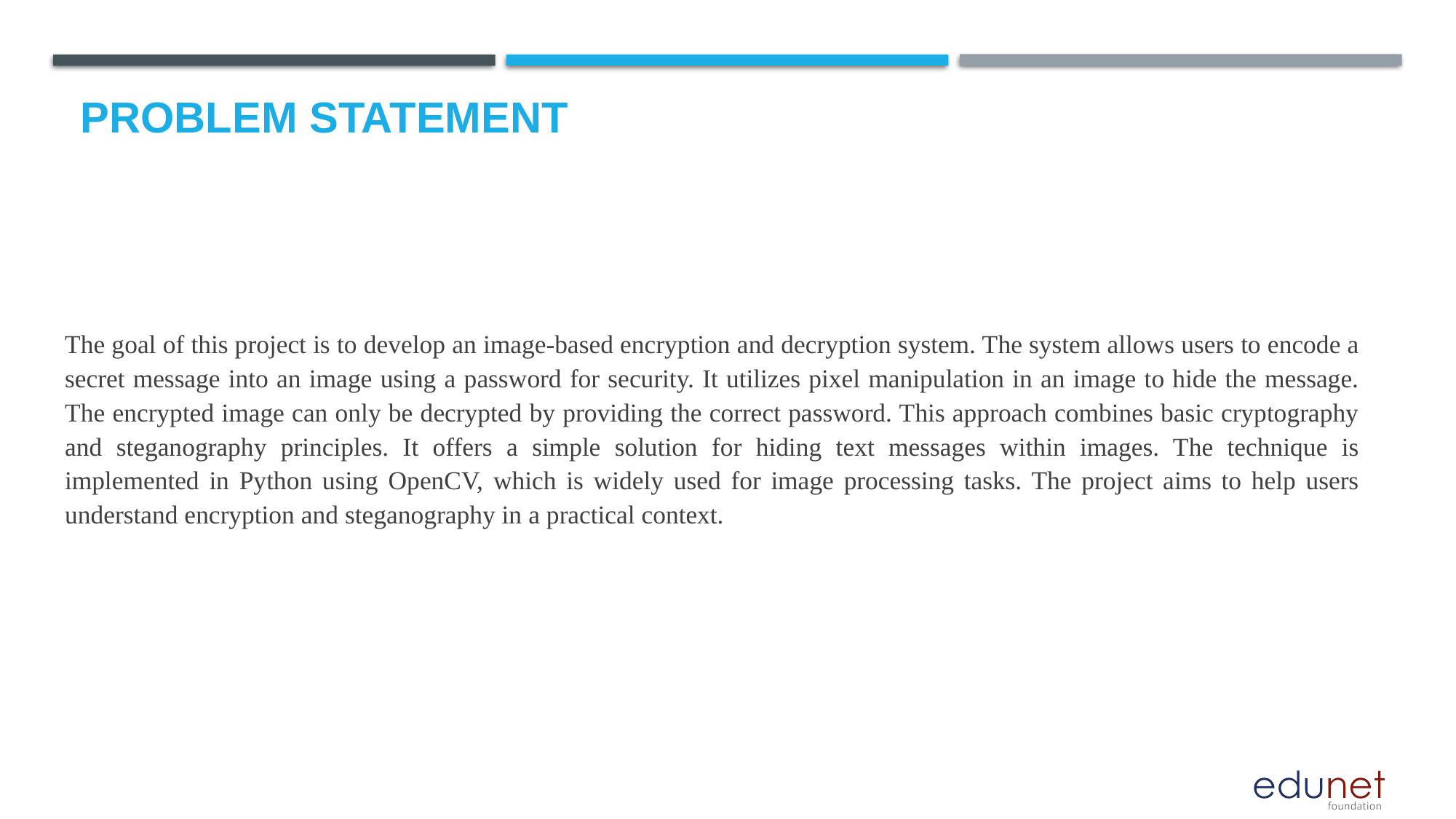

# Problem Statement
The goal of this project is to develop an image-based encryption and decryption system. The system allows users to encode a secret message into an image using a password for security. It utilizes pixel manipulation in an image to hide the message. The encrypted image can only be decrypted by providing the correct password. This approach combines basic cryptography and steganography principles. It offers a simple solution for hiding text messages within images. The technique is implemented in Python using OpenCV, which is widely used for image processing tasks. The project aims to help users understand encryption and steganography in a practical context.